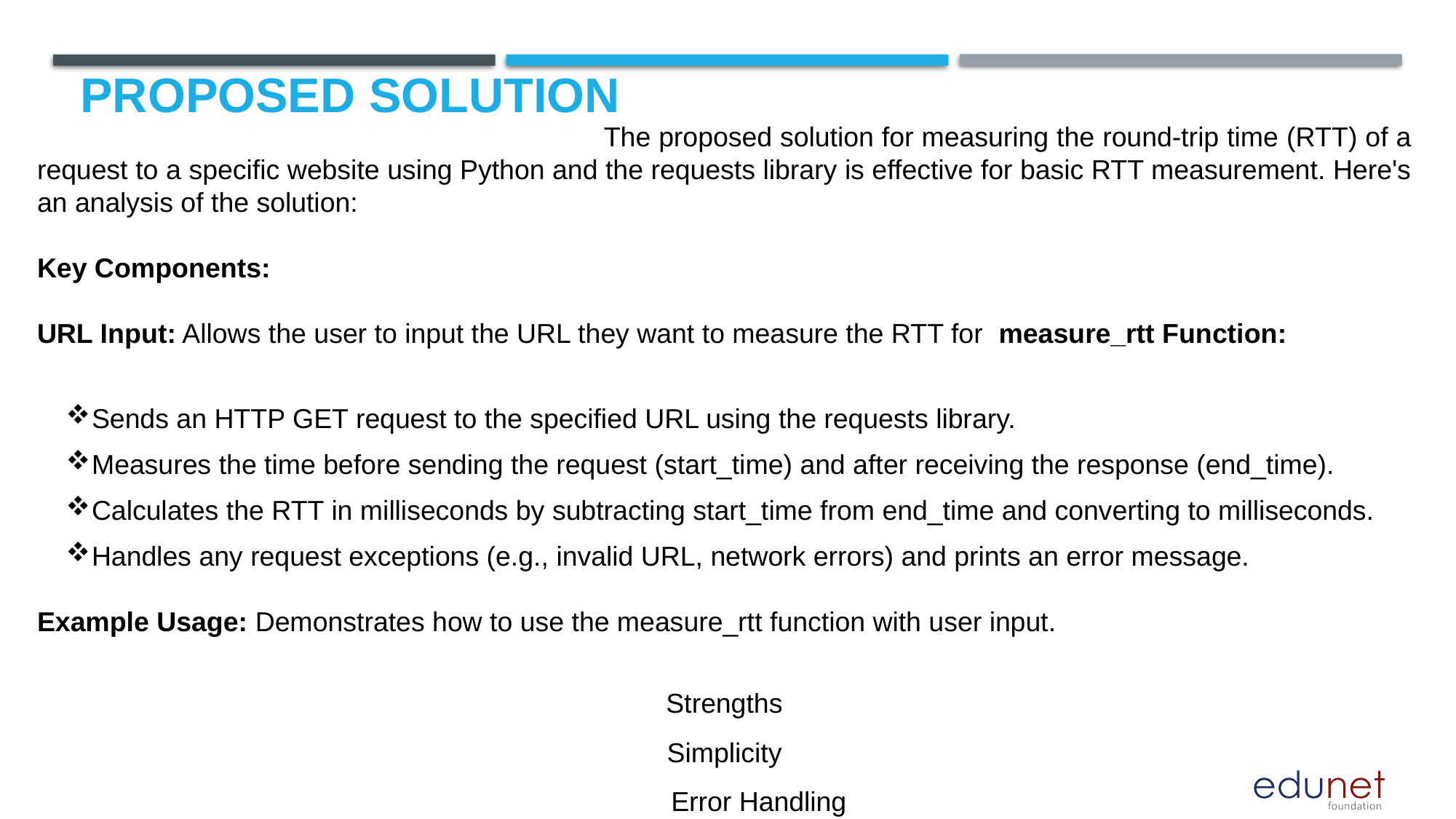

# Proposed Solution
                                                                      The proposed solution for measuring the round-trip time (RTT) of a request to a specific website using Python and the requests library is effective for basic RTT measurement. Here's an analysis of the solution:

Key Components:

URL Input: Allows the user to input the URL they want to measure the RTT for  measure_rtt Function:

Sends an HTTP GET request to the specified URL using the requests library.
Measures the time before sending the request (start_time) and after receiving the response (end_time).
Calculates the RTT in milliseconds by subtracting start_time from end_time and converting to milliseconds.
Handles any request exceptions (e.g., invalid URL, network errors) and prints an error message.

Example Usage: Demonstrates how to use the measure_rtt function with user input.

Strengths
Simplicity
         Error Handling